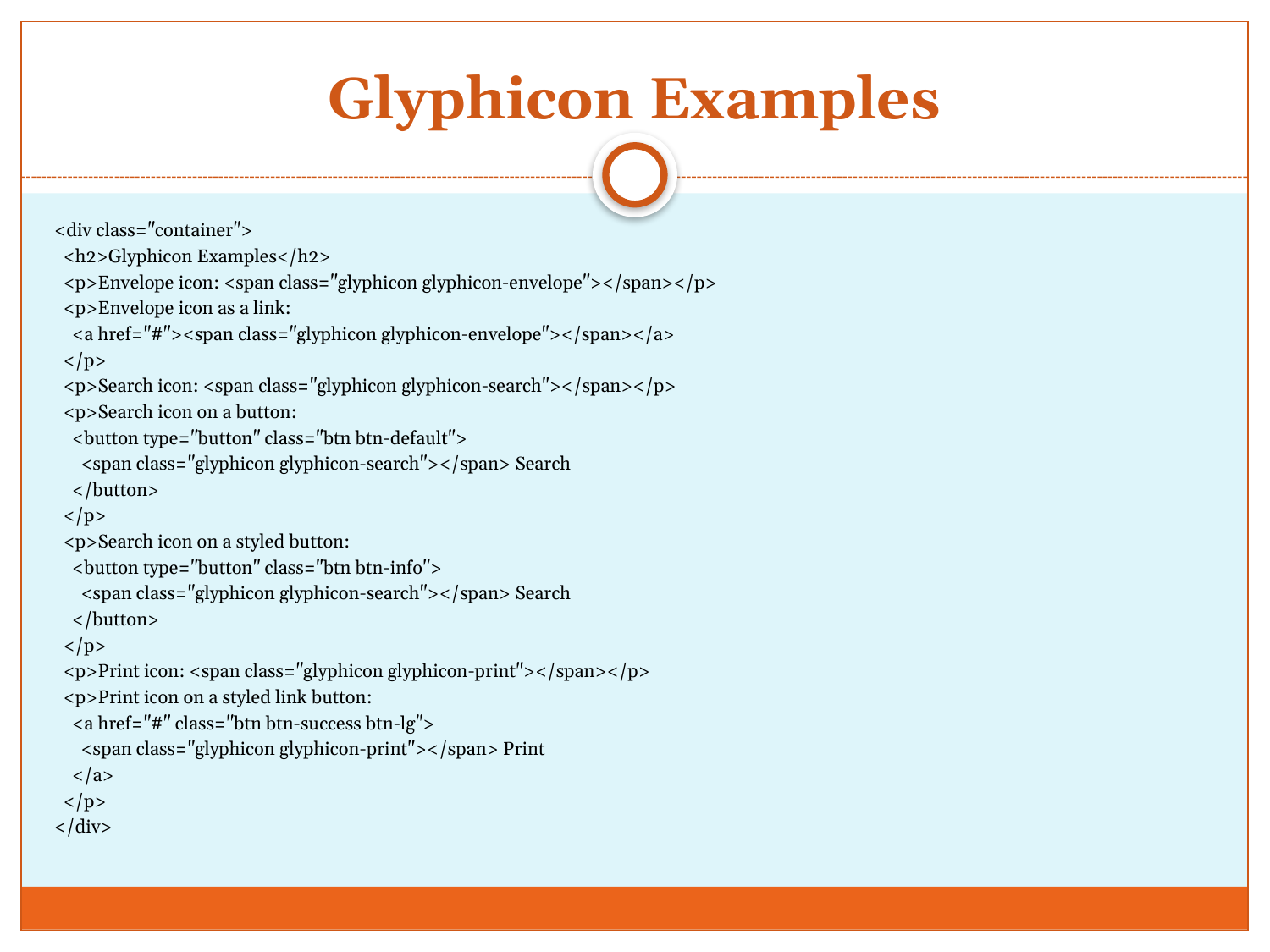

# Glyphicon Examples
<div class="container">
  <h2>Glyphicon Examples</h2>
  <p>Envelope icon: <span class="glyphicon glyphicon-envelope"></span></p>
  <p>Envelope icon as a link:
    <a href="#"><span class="glyphicon glyphicon-envelope"></span></a>
  </p>
  <p>Search icon: <span class="glyphicon glyphicon-search"></span></p>
  <p>Search icon on a button:
    <button type="button" class="btn btn-default">
      <span class="glyphicon glyphicon-search"></span> Search
    </button>
  </p>
  <p>Search icon on a styled button:
    <button type="button" class="btn btn-info">
      <span class="glyphicon glyphicon-search"></span> Search
    </button>
  </p>
  <p>Print icon: <span class="glyphicon glyphicon-print"></span></p>
  <p>Print icon on a styled link button:
    <a href="#" class="btn btn-success btn-lg">
      <span class="glyphicon glyphicon-print"></span> Print
    </a>
  </p>
</div>